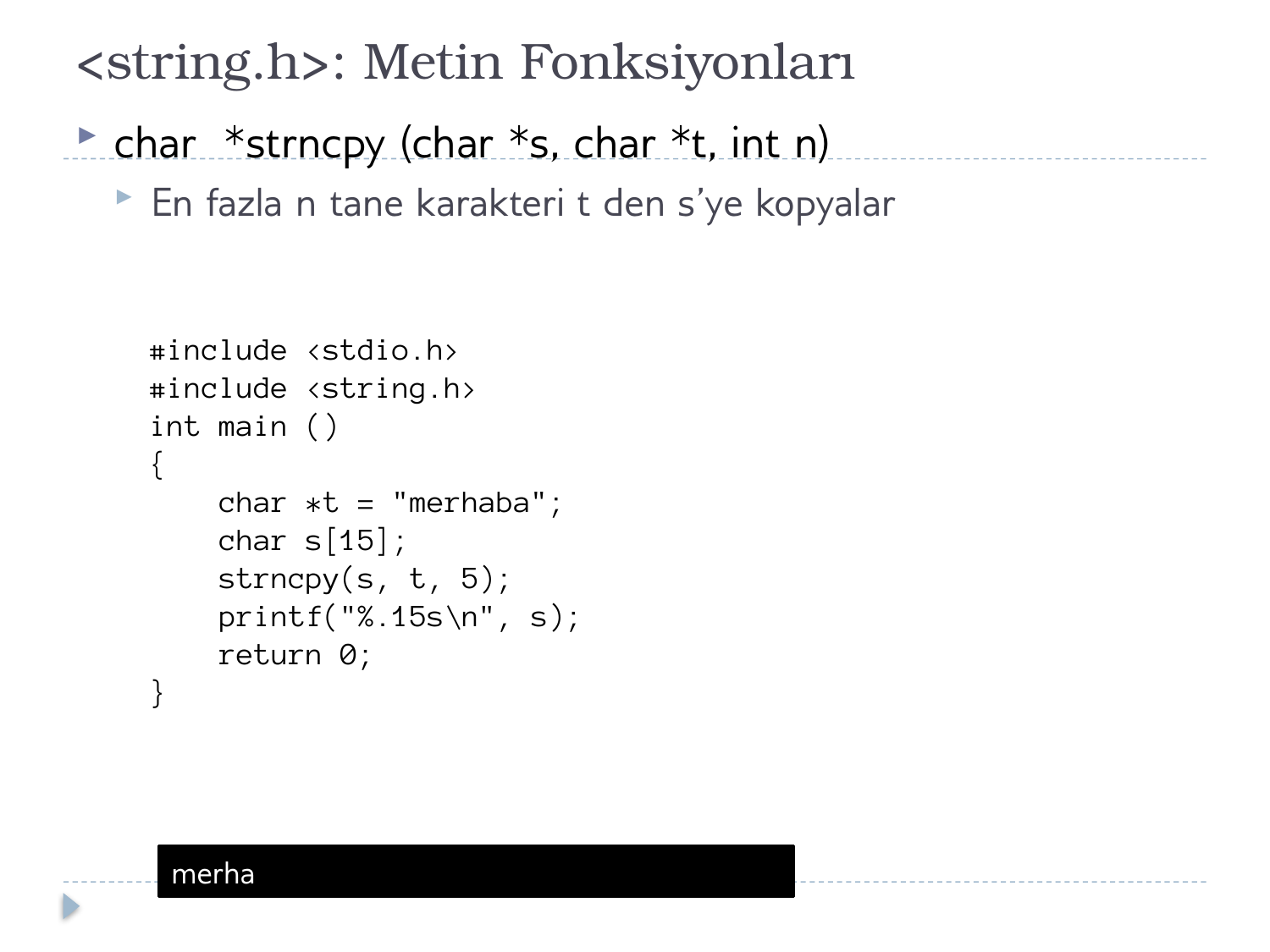

# <string.h>: Metin Fonksiyonları
char  *strncpy (char *s, char *t, int n)
En fazla n tane karakteri t den s’ye kopyalar
#include <stdio.h>
#include <string.h>
int main ()
{
    char *t = "merhaba";
    char s[15];
    strncpy(s, t, 5);
    printf("%.15s\n", s);
    return 0;
}
merha